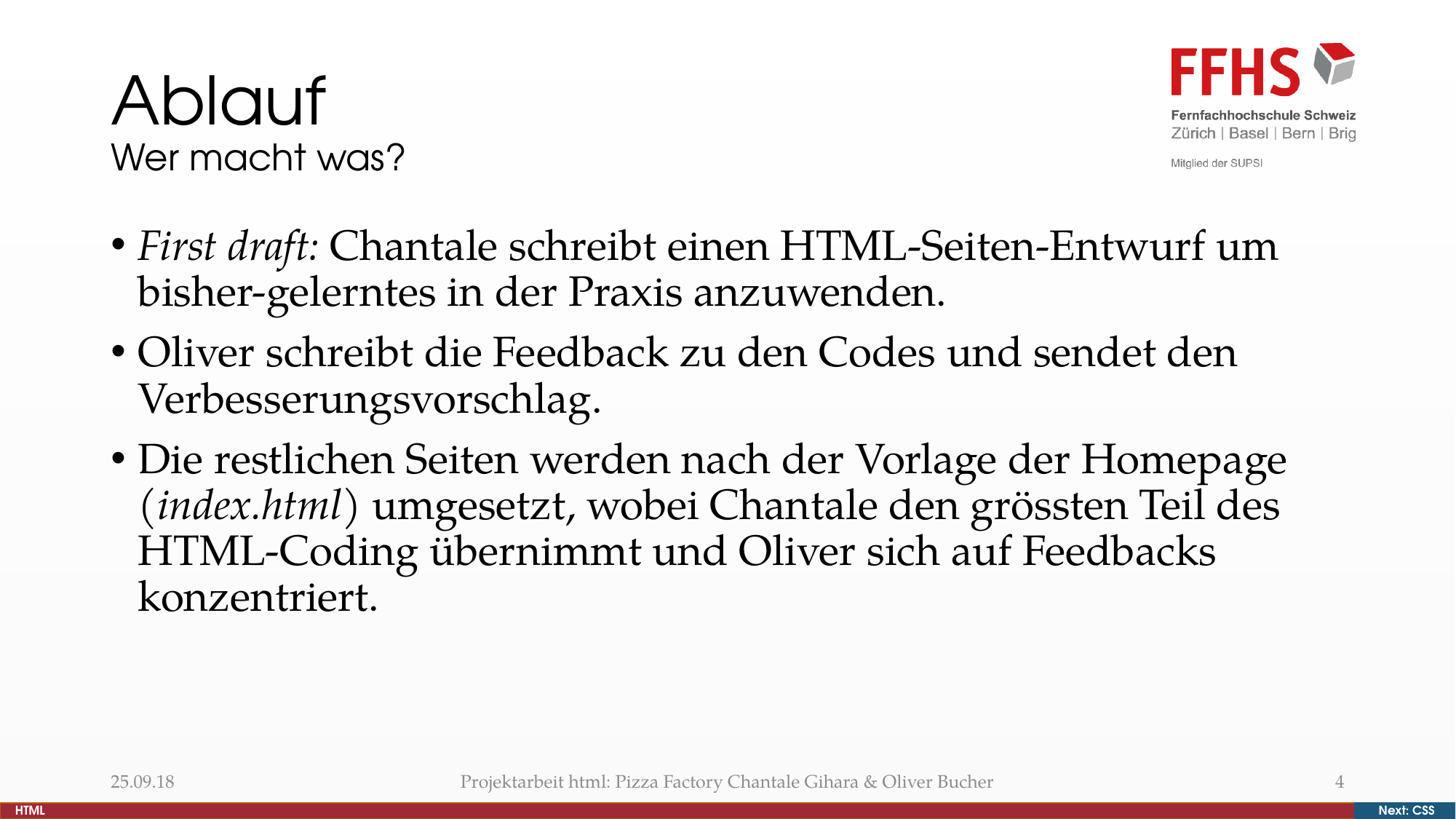

# Ablauf Wer macht was?
First draft: Chantale schreibt einen HTML-Seiten-Entwurf um bisher-gelerntes in der Praxis anzuwenden.
Oliver schreibt die Feedback zu den Codes und sendet den Verbesserungsvorschlag.
Die restlichen Seiten werden nach der Vorlage der Homepage (index.html) umgesetzt, wobei Chantale den grössten Teil des HTML-Coding übernimmt und Oliver sich auf Feedbacks konzentriert.

25.09.18
Projektarbeit html: Pizza Factory Chantale Gihara & Oliver Bucher
4